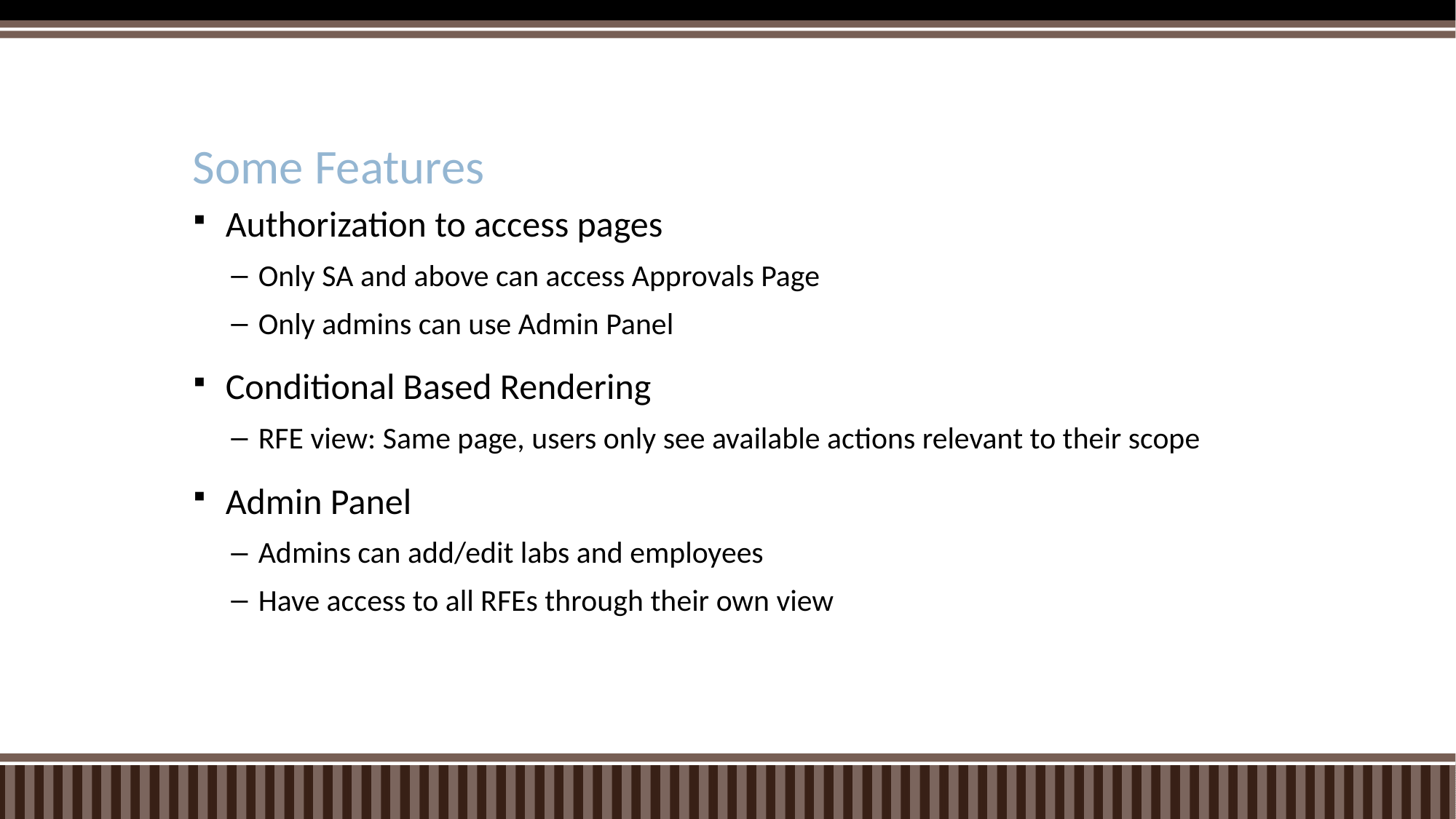

# Some Features
Authorization to access pages
Only SA and above can access Approvals Page
Only admins can use Admin Panel
Conditional Based Rendering
RFE view: Same page, users only see available actions relevant to their scope
Admin Panel
Admins can add/edit labs and employees
Have access to all RFEs through their own view